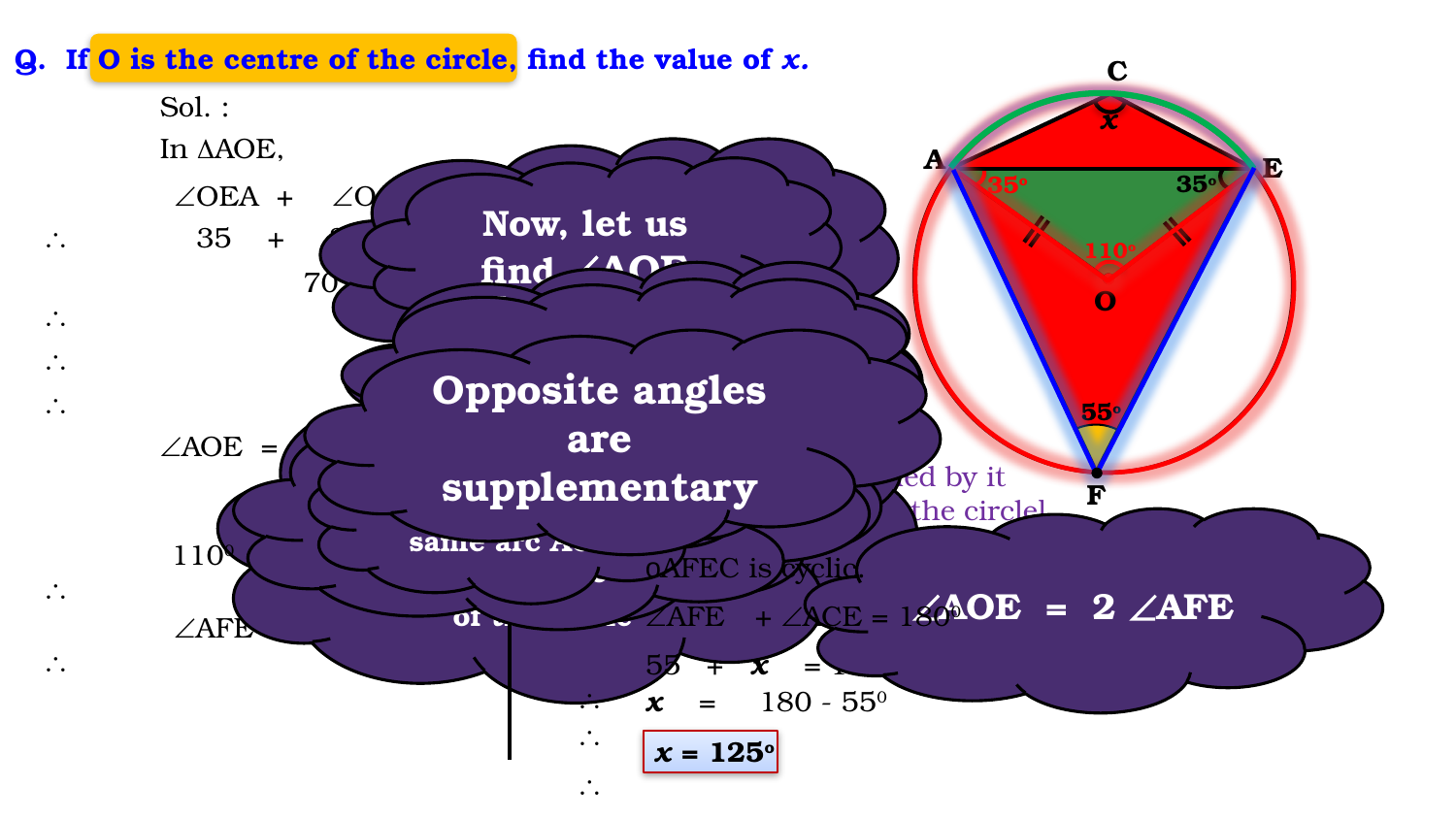

Q.  If O is the centre of the circle, find the value of x.

C

x
A
E
35o

O
Sol. :

In ΔAOE,
We know that,
Angles opposite to equal sides are equal
Now, let us find ∠AOE

35o

 ∠OEA  +
 ∠OAE +
∠AOE = 1800
OA  = OE
[radii of same circle]
Consider ΔAOE
∴
35    +
 35     +
∠AOE = 180
110o
 ∴
70     +
∠AOE = 180
We know that,
Sum of all angles of a triangle is 180o

Draw AF and FE
 ∴
∠AOE =
180 - 70
Opposite angles are supplementary
 ∴
∠AOE =
110o
∠OAE = ∠OEA
oAFEC is cyclic
We know that,
Angle subtended by an arc at the centre is double the angle subtended by it at any point on the remaining part of the circle
55o
∠AOE is subtended by arc ACE at the centre of the circle
Now let us place any point (F)
on remaining part of the circle
∠AFE is subtended by same arc ACE
[The angle subtended by an arc at the
centre is double  the angle subtended by it
any point on the remaining  part of the circle]
∠AOE  =  2 ∠AFE

F
∠AOE  =  2 ∠AFE
 ∴
1100   =
2 ∠AFE
oAFEC is cyclic.
∠AFE
+ ∠ACE = 1800
 ∴
 ∠AFE  =  55o
 ∴
55
+   x    = 1800
 ∴
x    =
180 - 550
 ∴
x = 125o